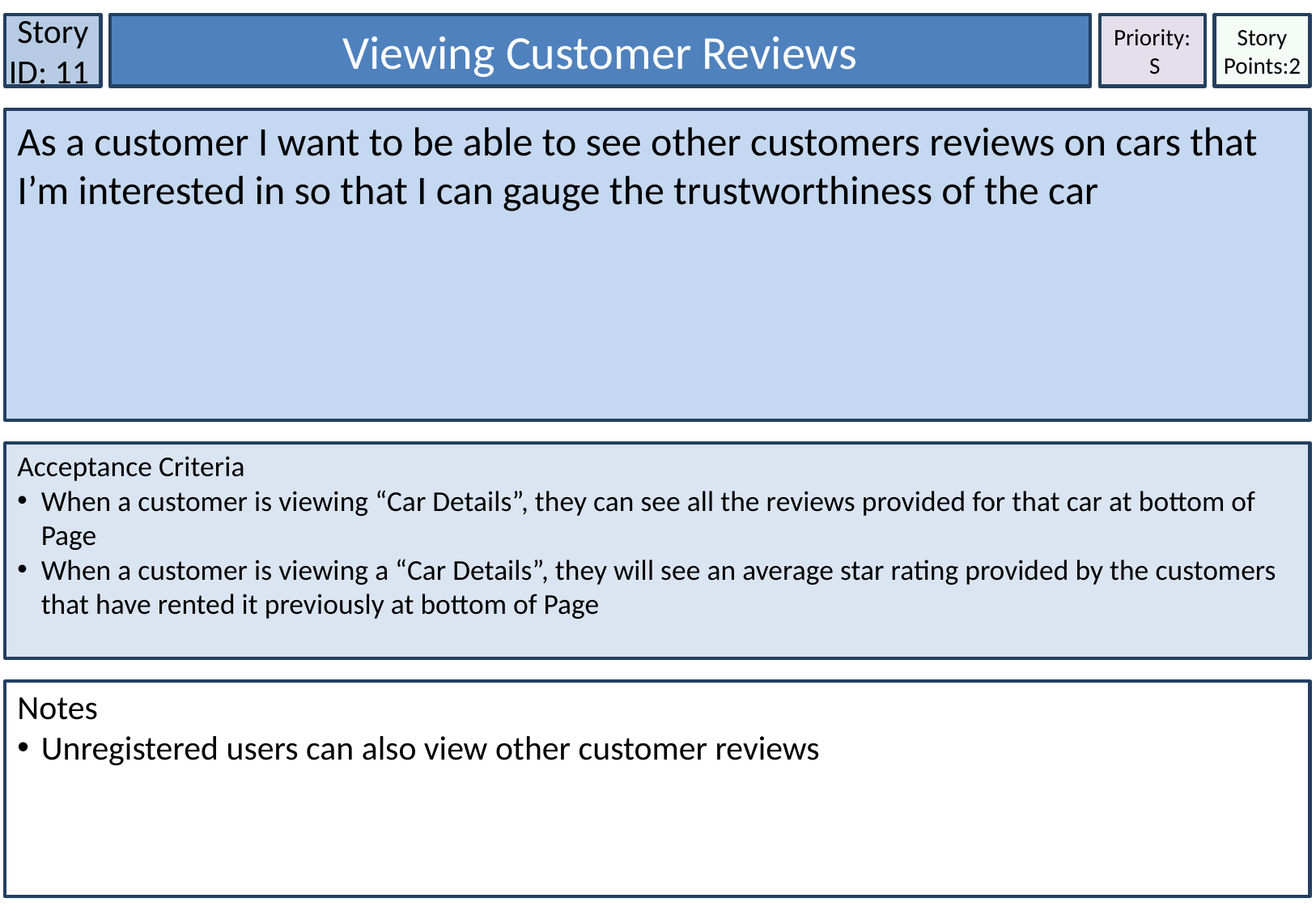

Story ID: 11
Viewing Customer Reviews
Priority:
 S
Story Points:2
As a customer I want to be able to see other customers reviews on cars that I’m interested in so that I can gauge the trustworthiness of the car
Acceptance Criteria
When a customer is viewing “Car Details”, they can see all the reviews provided for that car at bottom of Page
When a customer is viewing a “Car Details”, they will see an average star rating provided by the customers that have rented it previously at bottom of Page
Notes
Unregistered users can also view other customer reviews